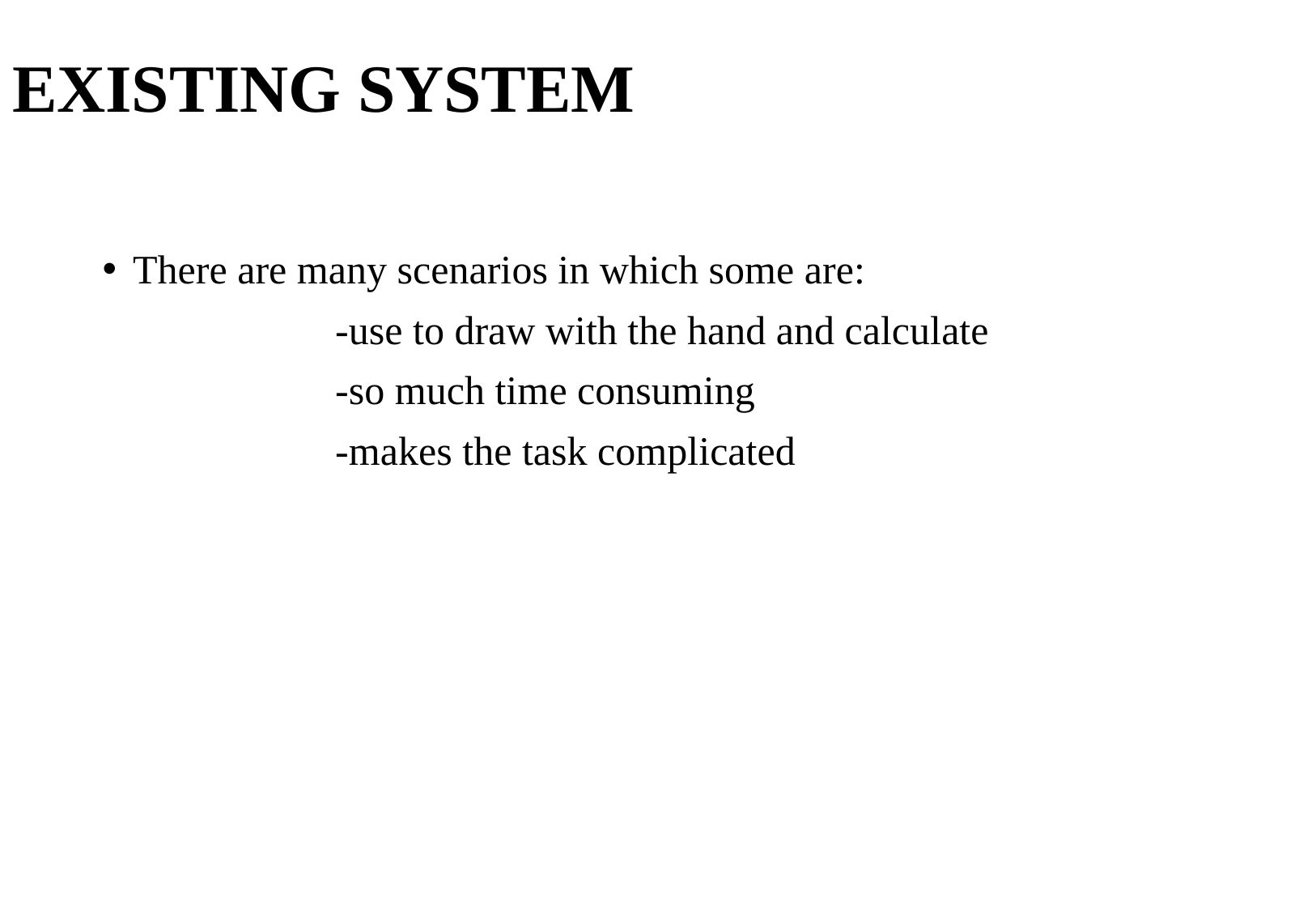

# EXISTING SYSTEM
There are many scenarios in which some are:
                       -use to draw with the hand and calculate
                       -so much time consuming
                       -makes the task complicated